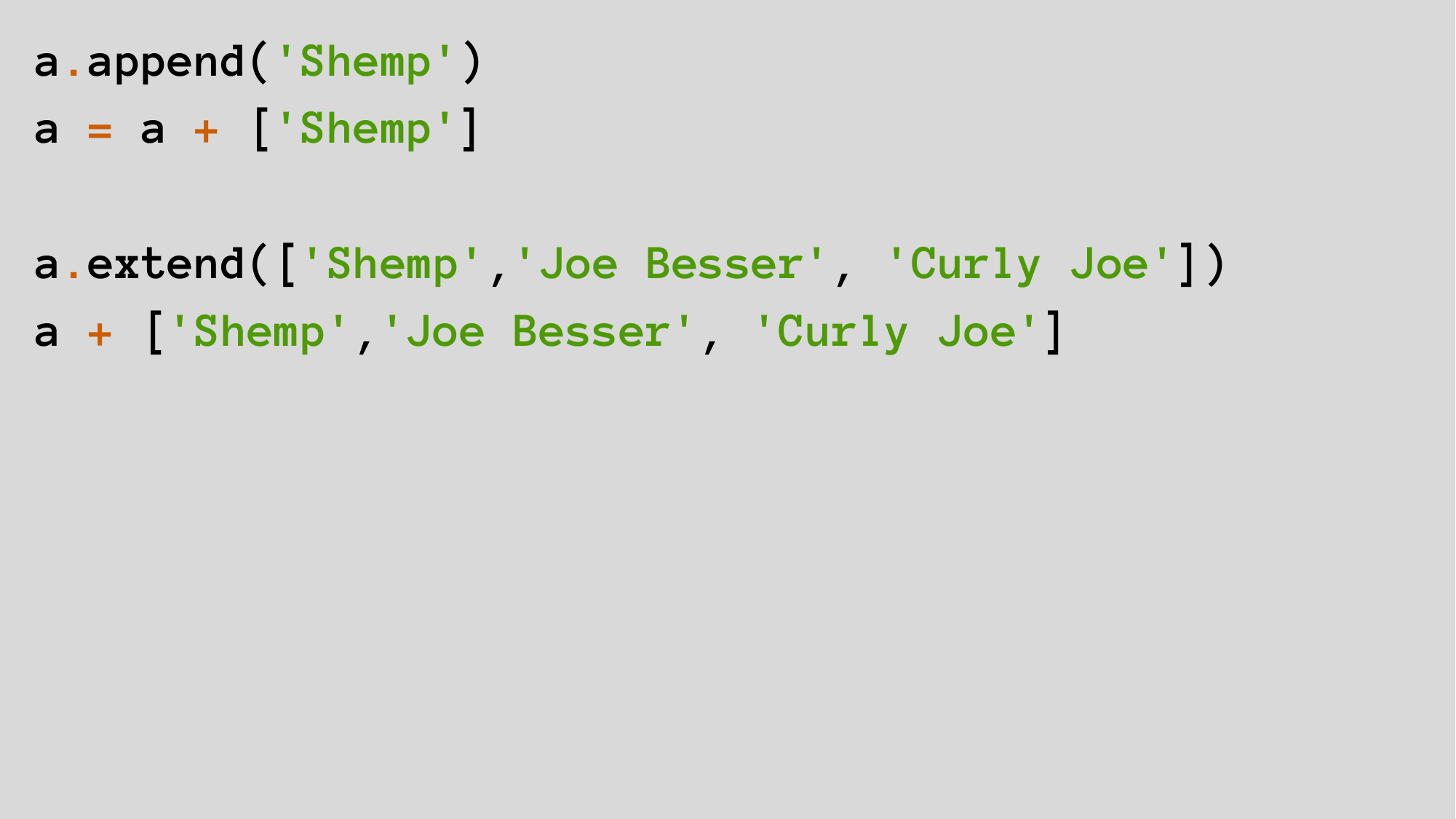

a.append('Shemp')
a = a + ['Shemp']

a.extend(['Shemp','Joe Besser', 'Curly Joe'])
a + ['Shemp','Joe Besser', 'Curly Joe']